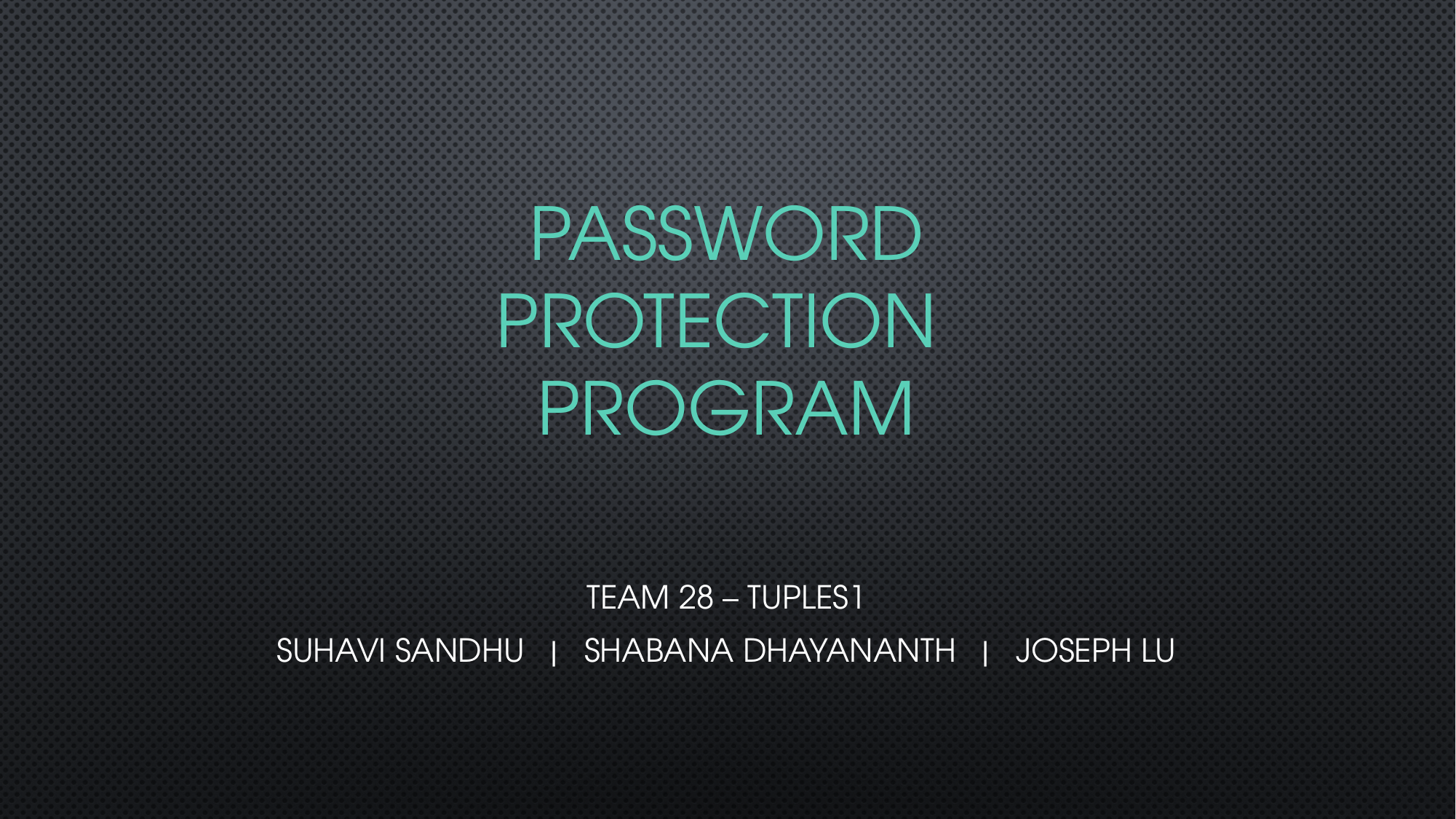

# Password Protection Program

Team 28 – Tuples1
Suhavi Sandhu   |   Shabana Dhayananth   |   Joseph Lu